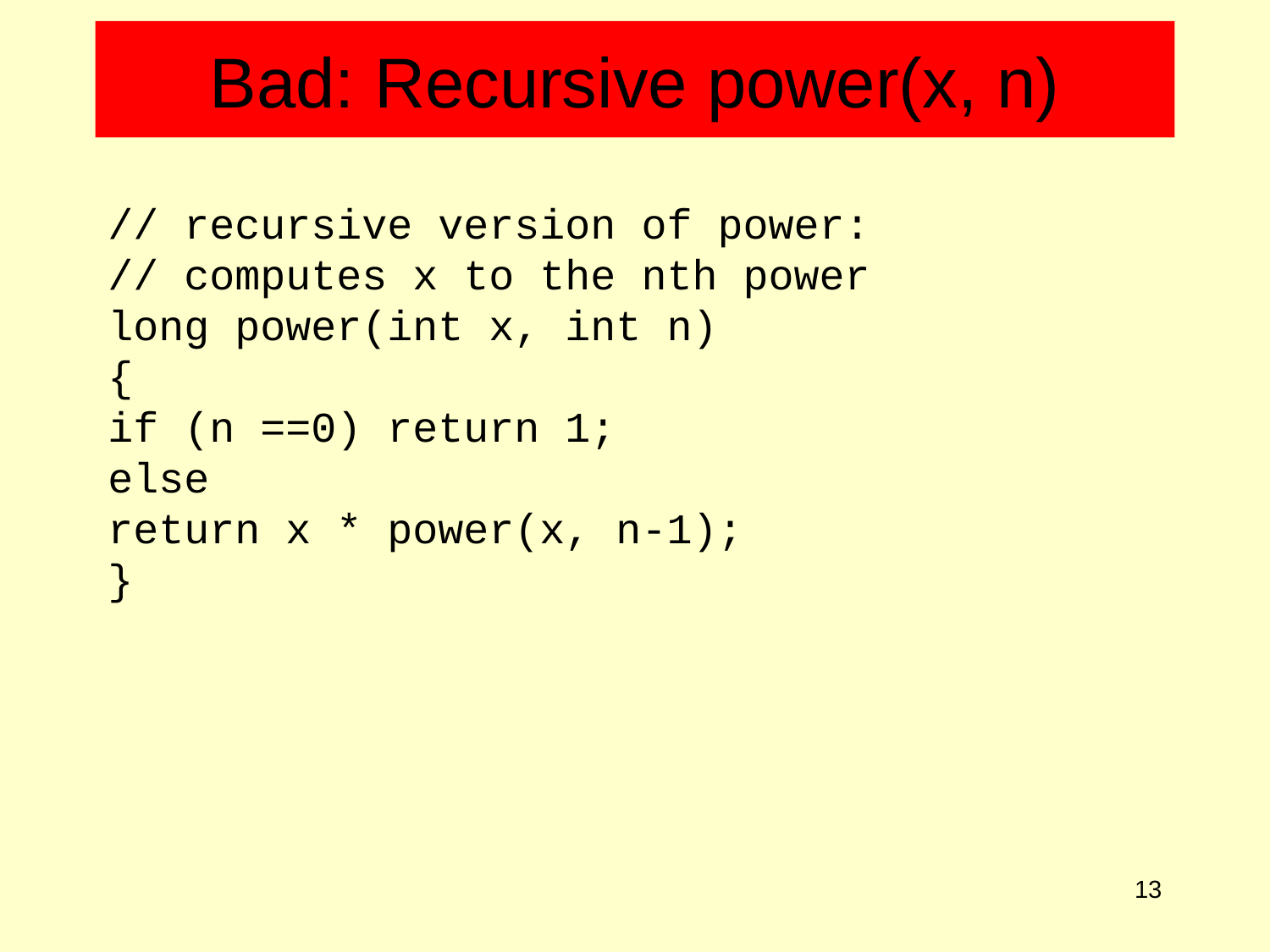

# Bad: Recursive power(x, n)
// recursive version of power:
// computes x to the nth power
long power(int x, int n)
{
if (n ==0) return 1;
else
return x * power(x, n-1);
}

13